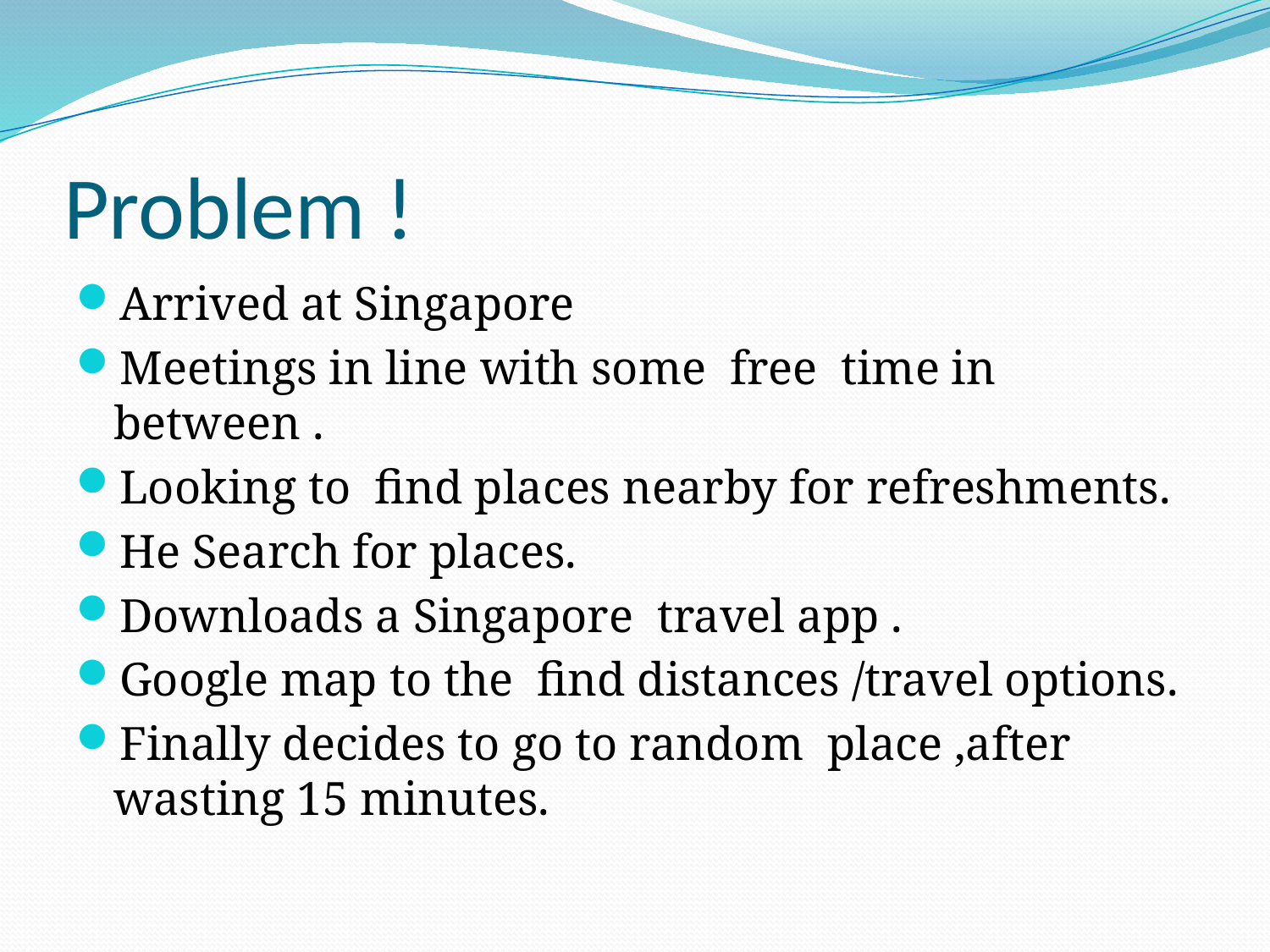

# Problem !
Arrived at Singapore
Meetings in line with some  free  time in between .
Looking to  find places nearby for refreshments.
He Search for places.
Downloads a Singapore  travel app .
Google map to the  find distances /travel options.
Finally decides to go to random  place ,after wasting 15 minutes.